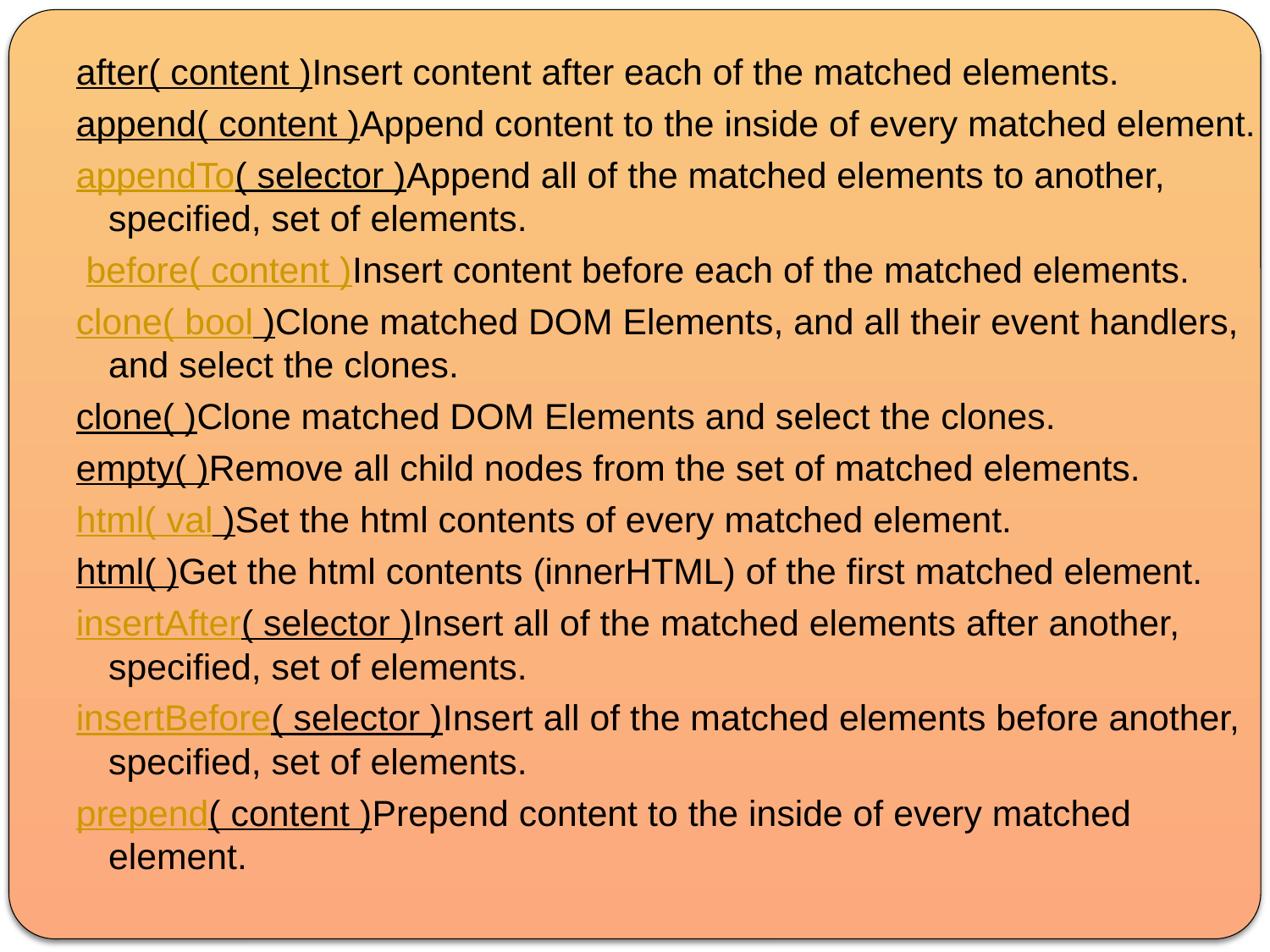

after( content )Insert content after each of the matched elements.
append( content )Append content to the inside of every matched element.
appendTo( selector )Append all of the matched elements to another, specified, set of elements.
 before( content )Insert content before each of the matched elements.
clone( bool )Clone matched DOM Elements, and all their event handlers, and select the clones.
clone( )Clone matched DOM Elements and select the clones.
empty( )Remove all child nodes from the set of matched elements.
html( val )Set the html contents of every matched element.
html( )Get the html contents (innerHTML) of the first matched element.
insertAfter( selector )Insert all of the matched elements after another, specified, set of elements.
insertBefore( selector )Insert all of the matched elements before another, specified, set of elements.
prepend( content )Prepend content to the inside of every matched element.